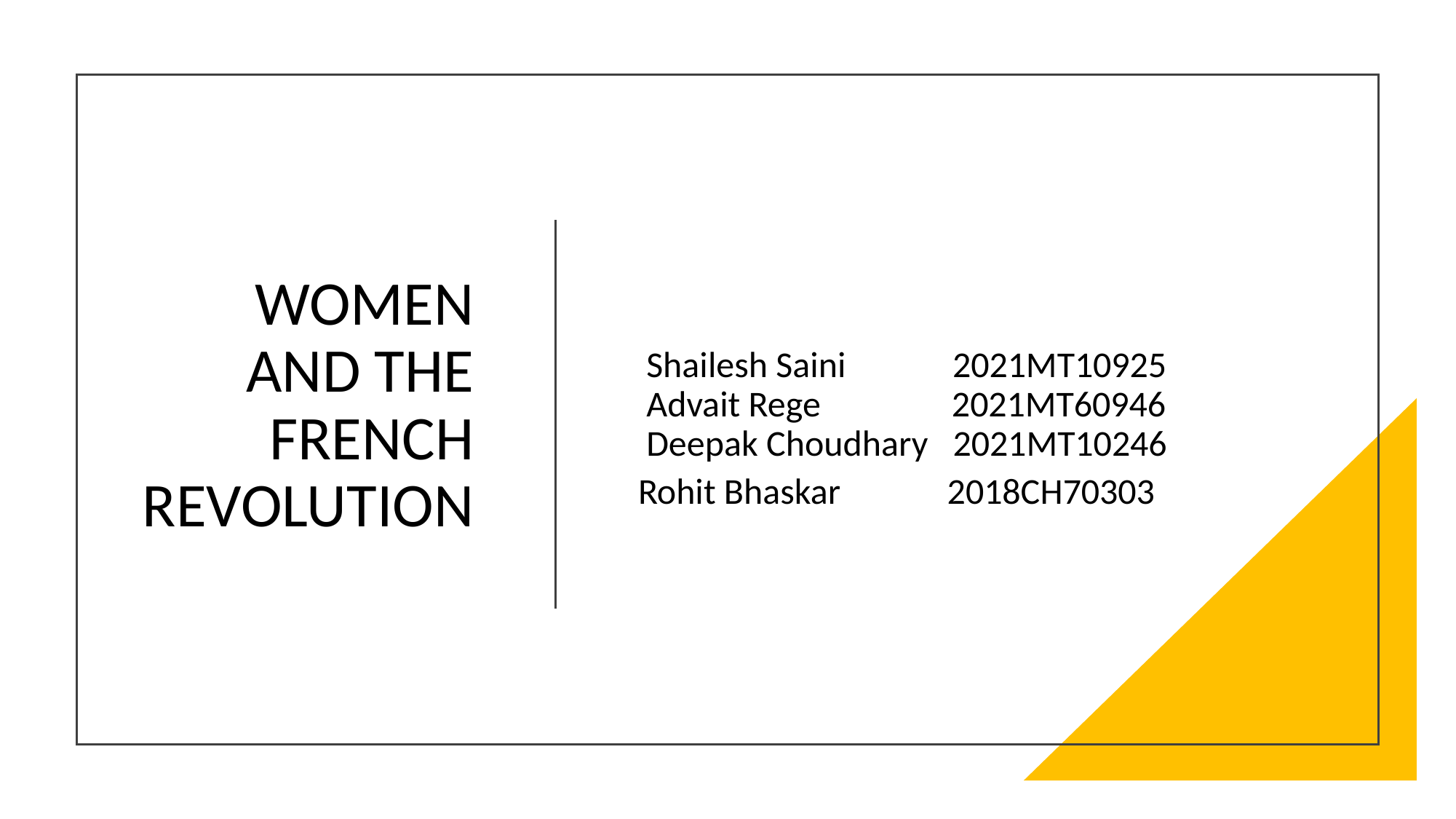

WOMEN AND THE FRENCH REVOLUTION
 Shailesh Saini             2021MT10925
 Advait Rege                2021MT60946
 Deepak Choudhary   2021MT10246
Rohit Bhaskar             2018CH70303